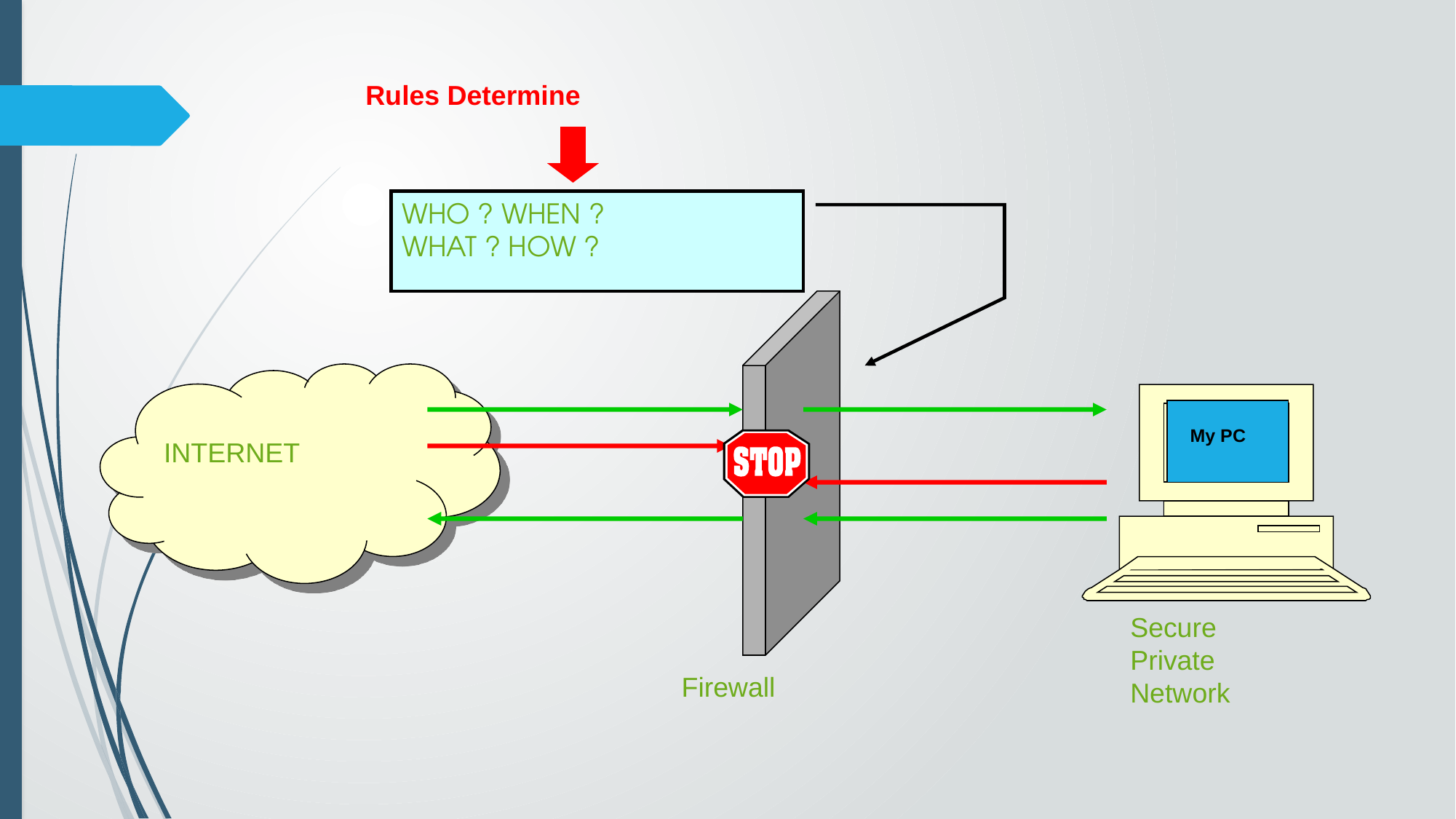

Rules Determine

WHO ? WHEN ?
WHAT ? HOW ?

INTERNET

My PC

Secure
Private
Network
Firewall